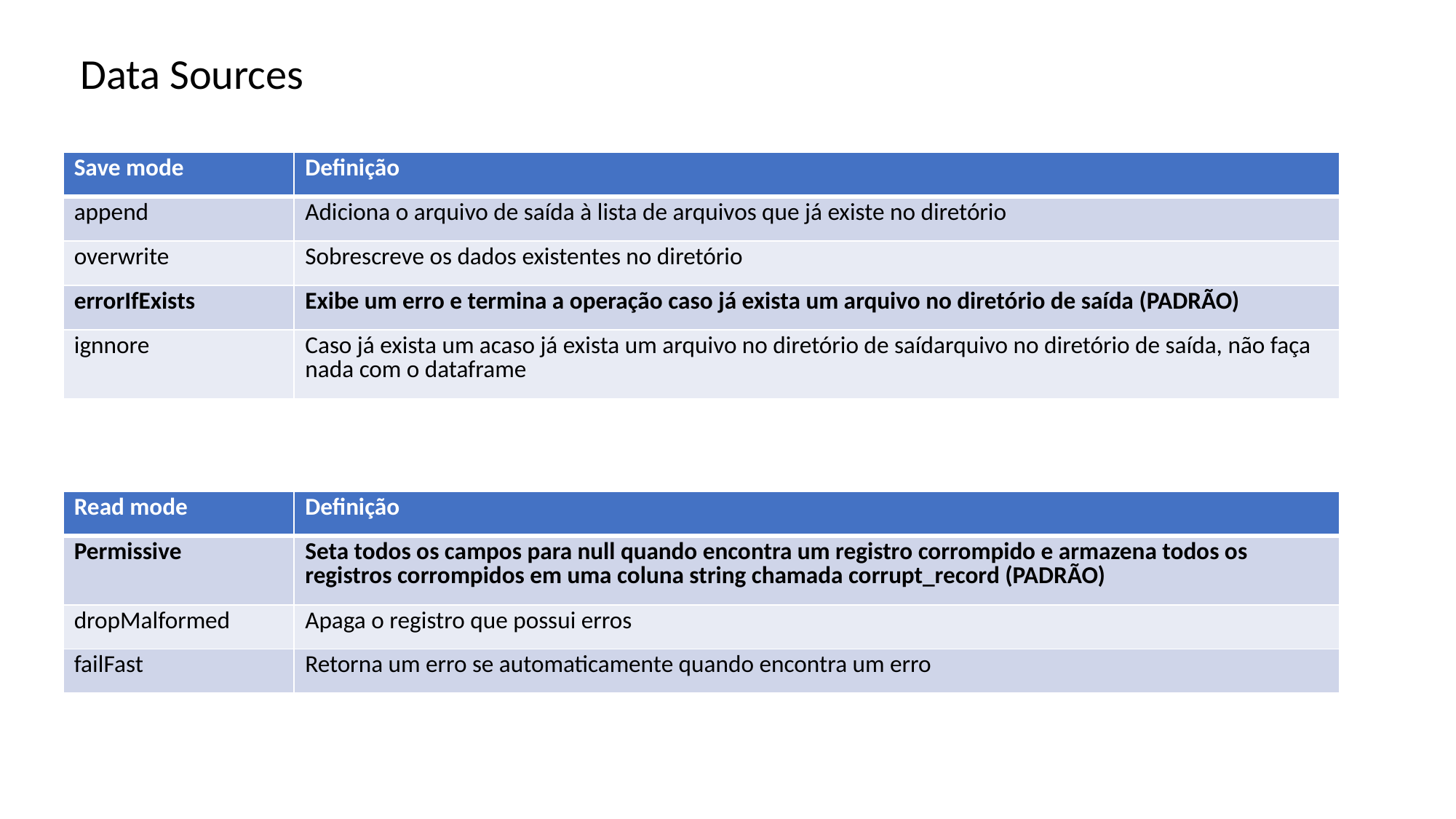

Data Sources
| Save mode | Definição |
| --- | --- |
| append | Adiciona o arquivo de saída à lista de arquivos que já existe no diretório |
| overwrite | Sobrescreve os dados existentes no diretório |
| errorIfExists | Exibe um erro e termina a operação caso já exista um arquivo no diretório de saída (PADRÃO) |
| ignnore | Caso já exista um acaso já exista um arquivo no diretório de saídarquivo no diretório de saída, não faça nada com o dataframe |
| Read mode | Definição |
| --- | --- |
| Permissive | Seta todos os campos para null quando encontra um registro corrompido e armazena todos os registros corrompidos em uma coluna string chamada corrupt\_record (PADRÃO) |
| dropMalformed | Apaga o registro que possui erros |
| failFast | Retorna um erro se automaticamente quando encontra um erro |